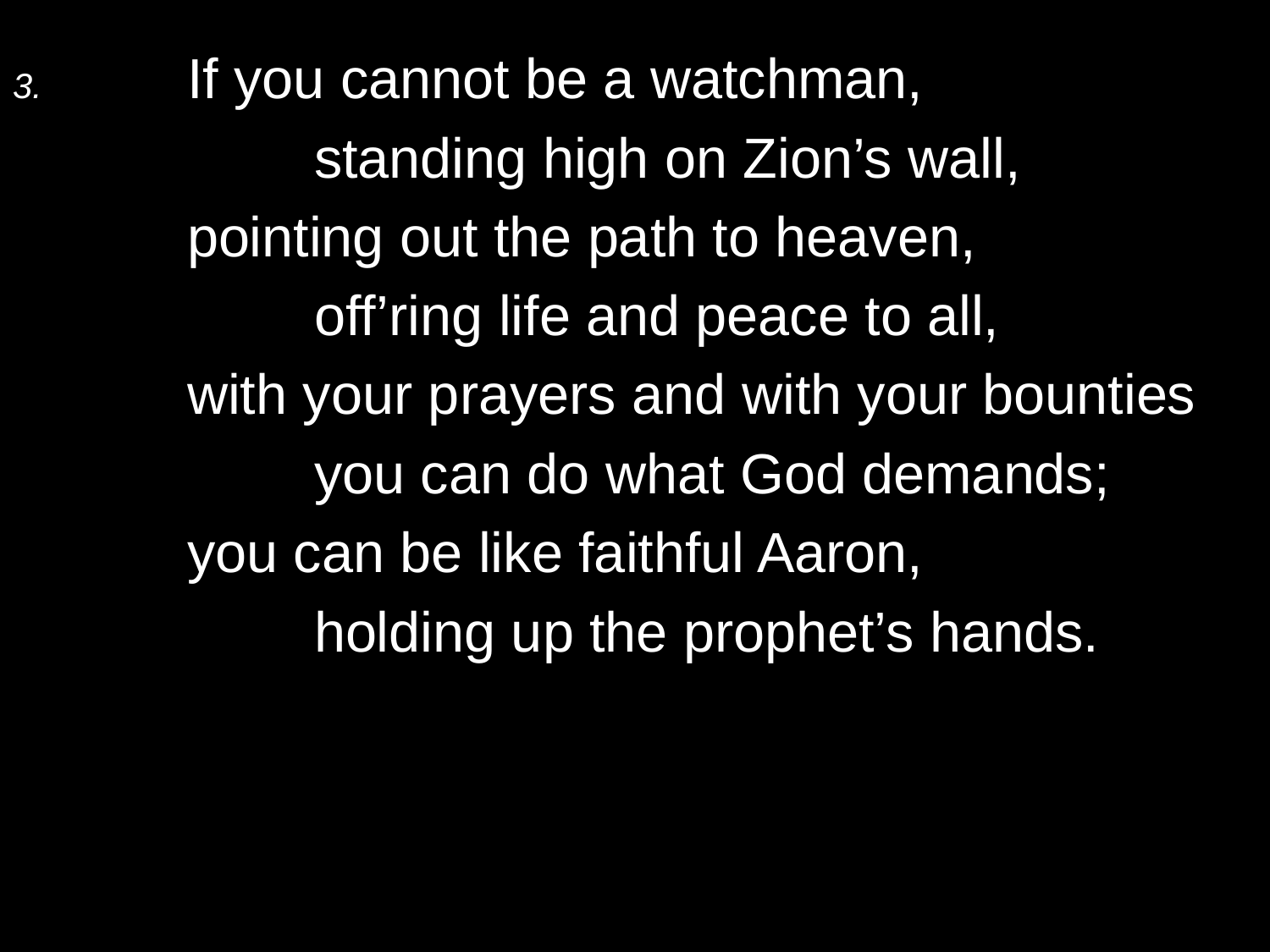

3.	If you cannot be a watchman,
		standing high on Zion’s wall,
	pointing out the path to heaven,
		off’ring life and peace to all,
	with your prayers and with your bounties
		you can do what God demands;
	you can be like faithful Aaron,
		holding up the prophet’s hands.